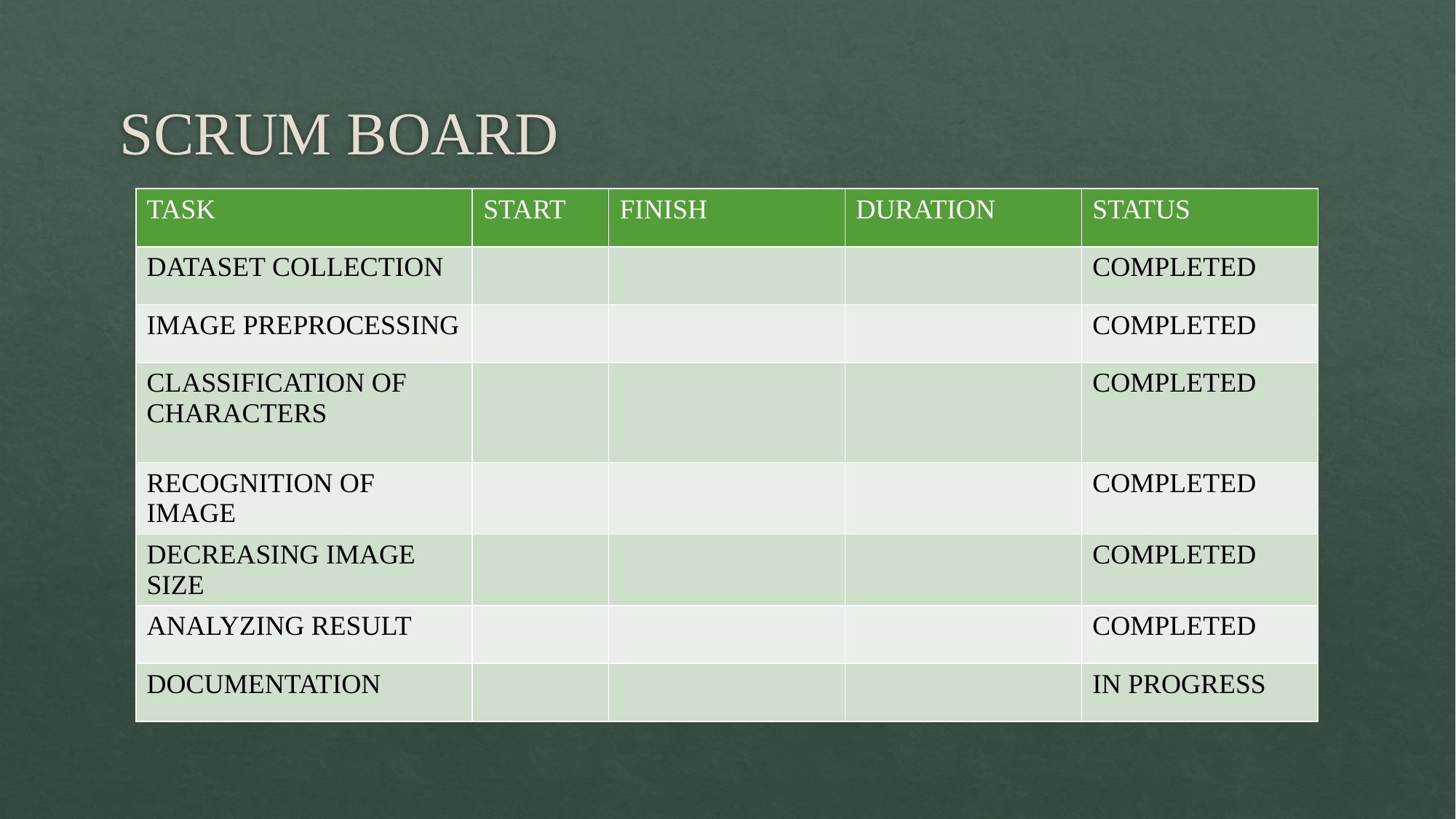

# SCRUM BOARD
| TASK | START | FINISH | DURATION | STATUS |
| --- | --- | --- | --- | --- |
| DATASET COLLECTION |  |  |  | COMPLETED |
| IMAGE PREPROCESSING |  |  |  | COMPLETED |
| CLASSIFICATION OF CHARACTERS |  |  |  | COMPLETED |
| RECOGNITION OF IMAGE |  |  |  | COMPLETED |
| DECREASING IMAGE SIZE |  |  |  | COMPLETED |
| ANALYZING RESULT |  |  |  | COMPLETED |
| DOCUMENTATION |  |  |  | IN PROGRESS |